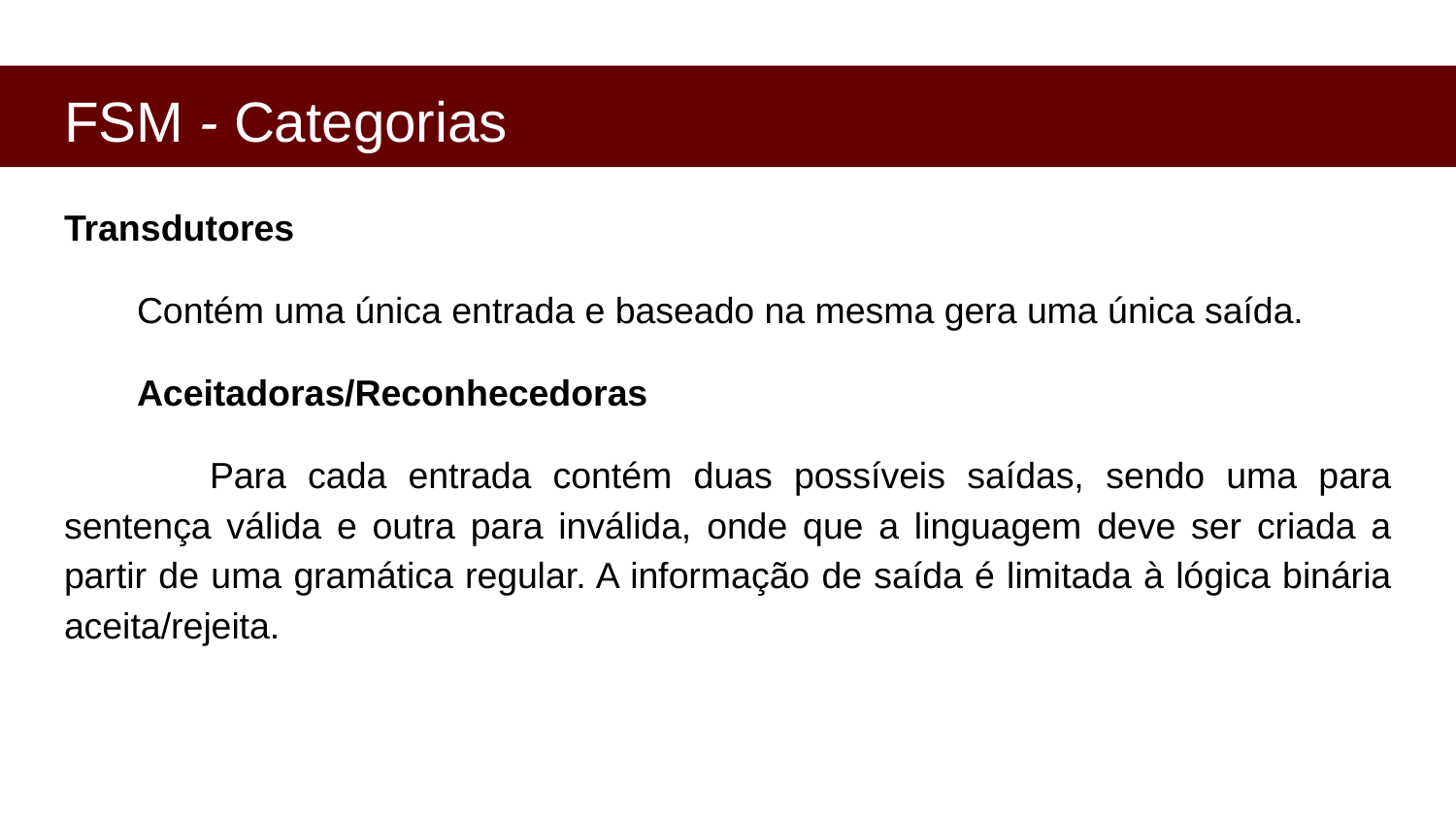

# FSM - Categorias

Transdutores
Contém uma única entrada e baseado na mesma gera uma única saída.
Aceitadoras/Reconhecedoras
	Para cada entrada contém duas possíveis saídas, sendo uma para sentença válida e outra para inválida, onde que a linguagem deve ser criada a partir de uma gramática regular. A informação de saída é limitada à lógica binária aceita/rejeita.